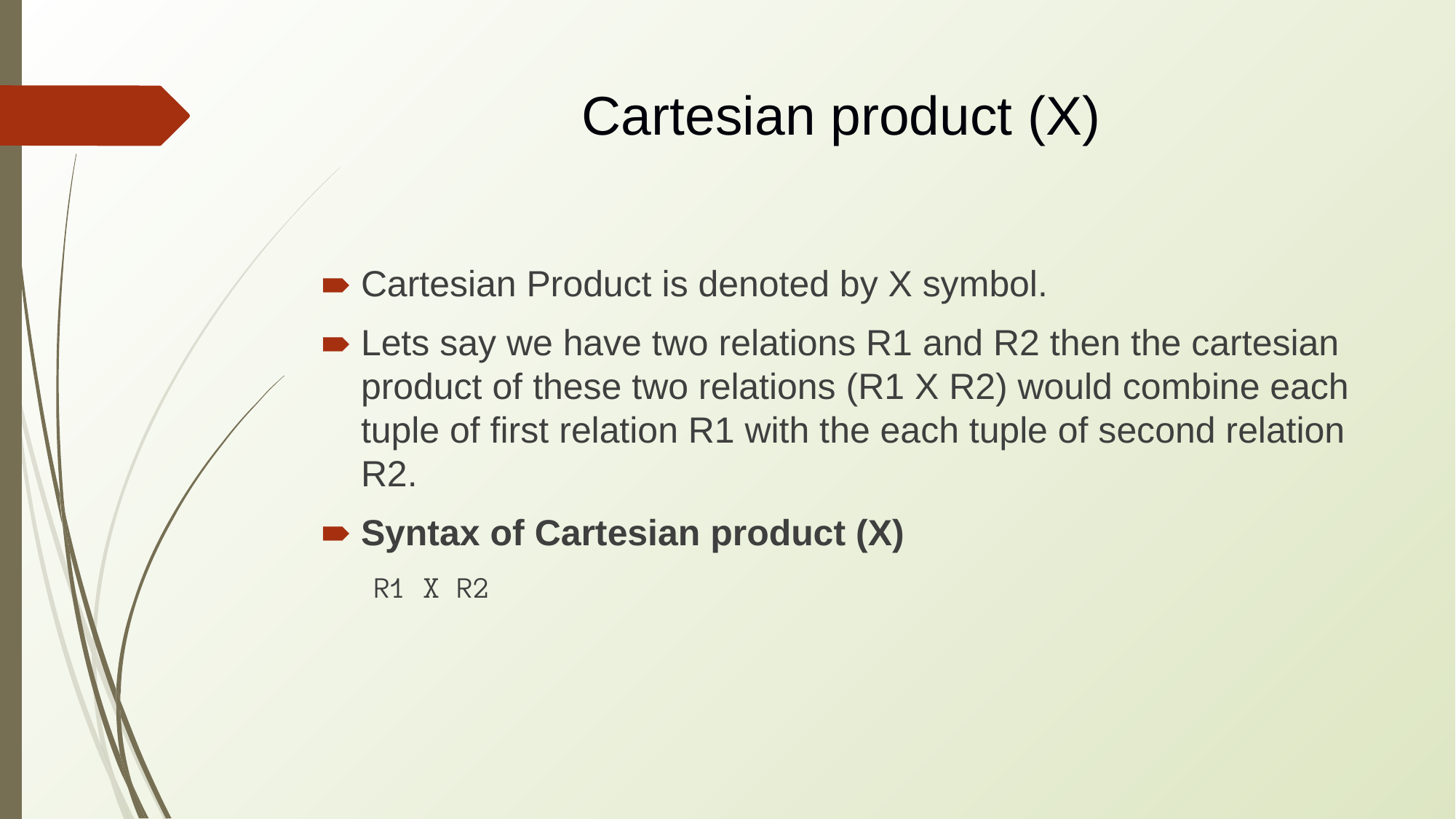

# Cartesian product (X)
Cartesian Product is denoted by X symbol.
Lets say we have two relations R1 and R2 then the cartesian product of these two relations (R1 X R2) would combine each tuple of first relation R1 with the each tuple of second relation R2.
Syntax of Cartesian product (X)
R1 X R2